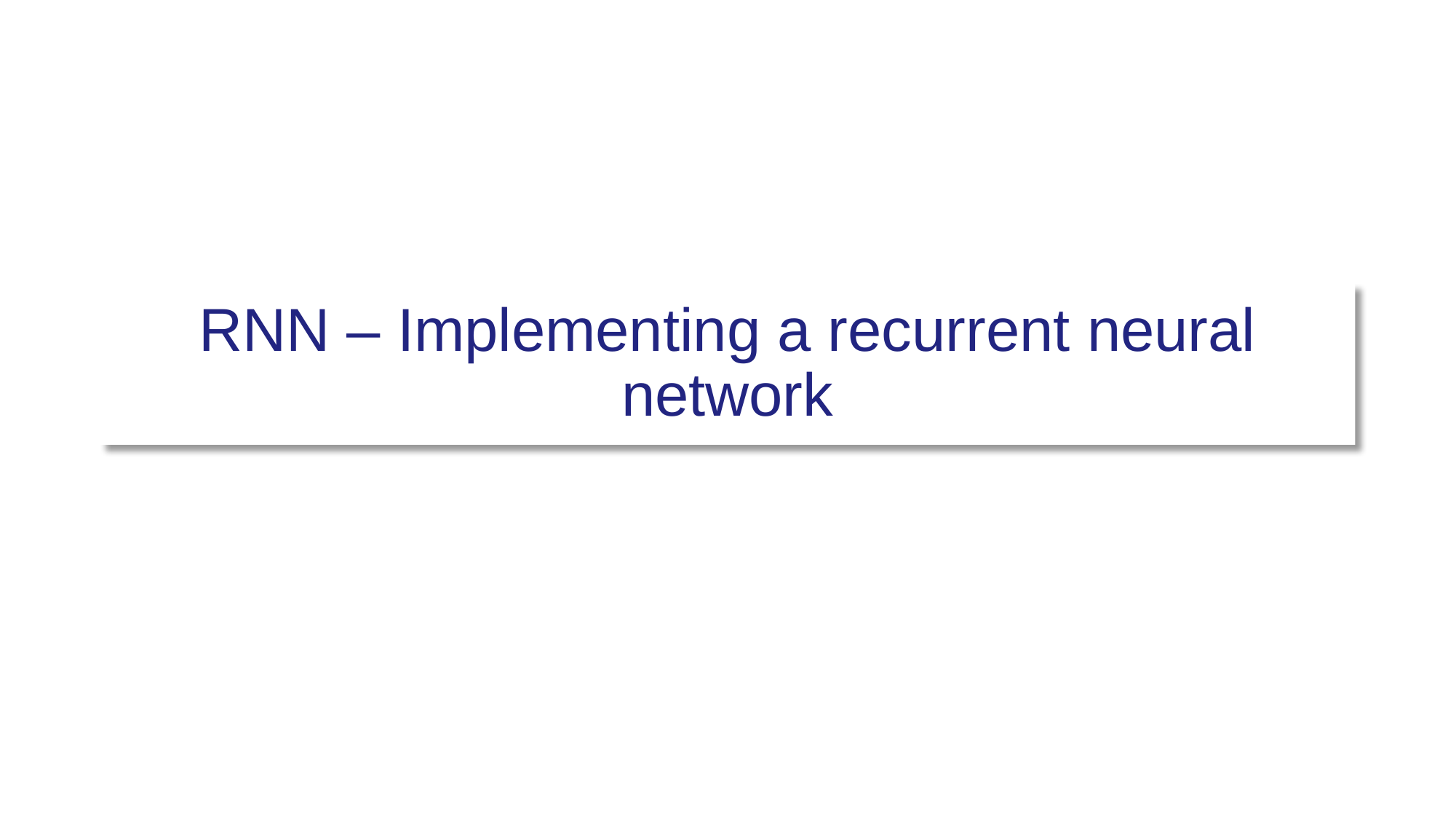

# RNN – Implementing a recurrent neural network